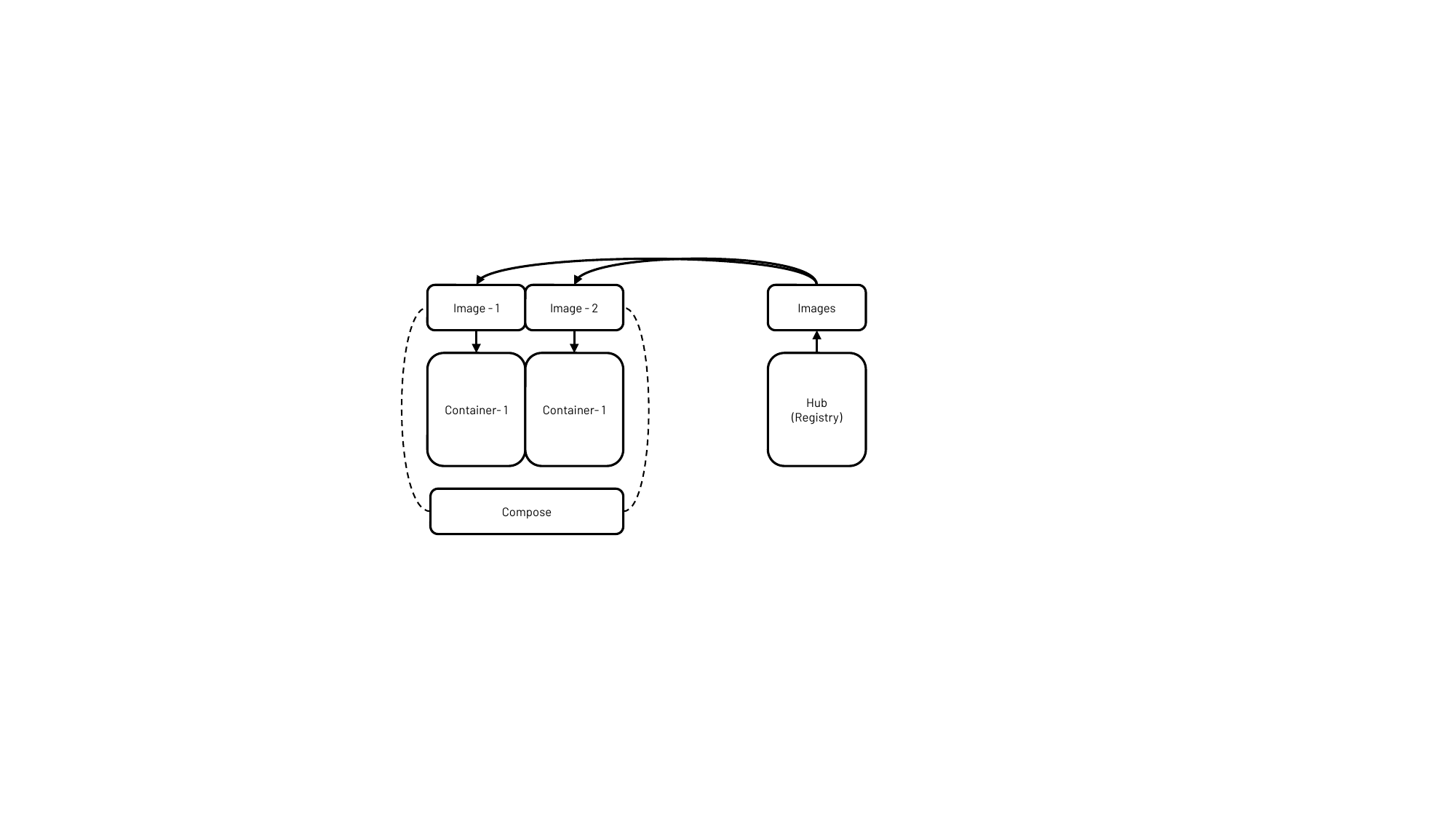

Image - 1
Image - 2
Images
Container- 1
Hub
(Registry)
Container- 1
Compose